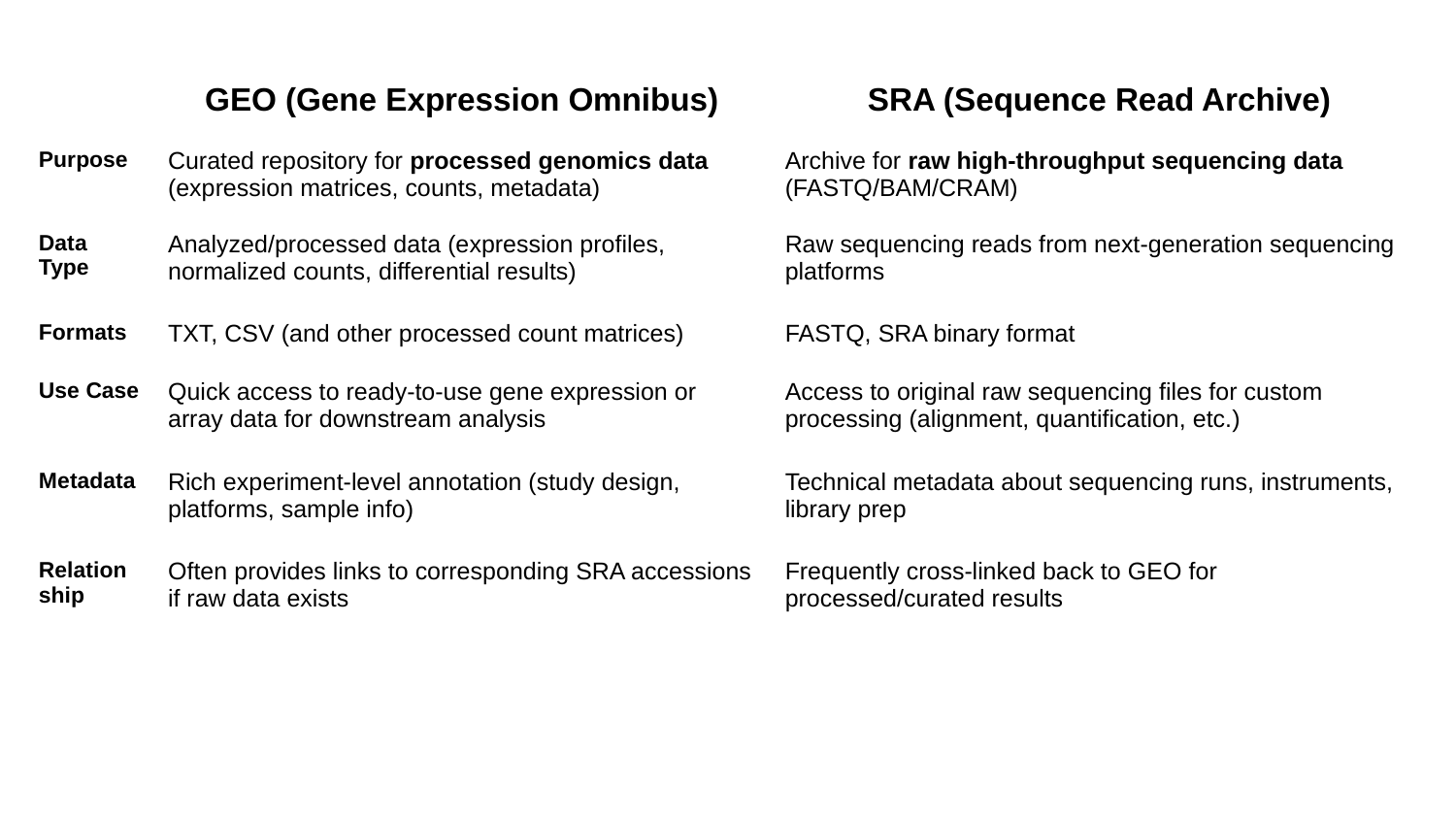

|  | GEO (Gene Expression Omnibus) | SRA (Sequence Read Archive) |
| --- | --- | --- |
| Purpose | Curated repository for processed genomics data (expression matrices, counts, metadata) | Archive for raw high-throughput sequencing data (FASTQ/BAM/CRAM) |
| Data Type | Analyzed/processed data (expression profiles, normalized counts, differential results) | Raw sequencing reads from next-generation sequencing platforms |
| Formats | TXT, CSV (and other processed count matrices) | FASTQ, SRA binary format |
| Use Case | Quick access to ready-to-use gene expression or array data for downstream analysis | Access to original raw sequencing files for custom processing (alignment, quantification, etc.) |
| Metadata | Rich experiment-level annotation (study design, platforms, sample info) | Technical metadata about sequencing runs, instruments, library prep |
| Relationship | Often provides links to corresponding SRA accessions if raw data exists | Frequently cross-linked back to GEO for processed/curated results |